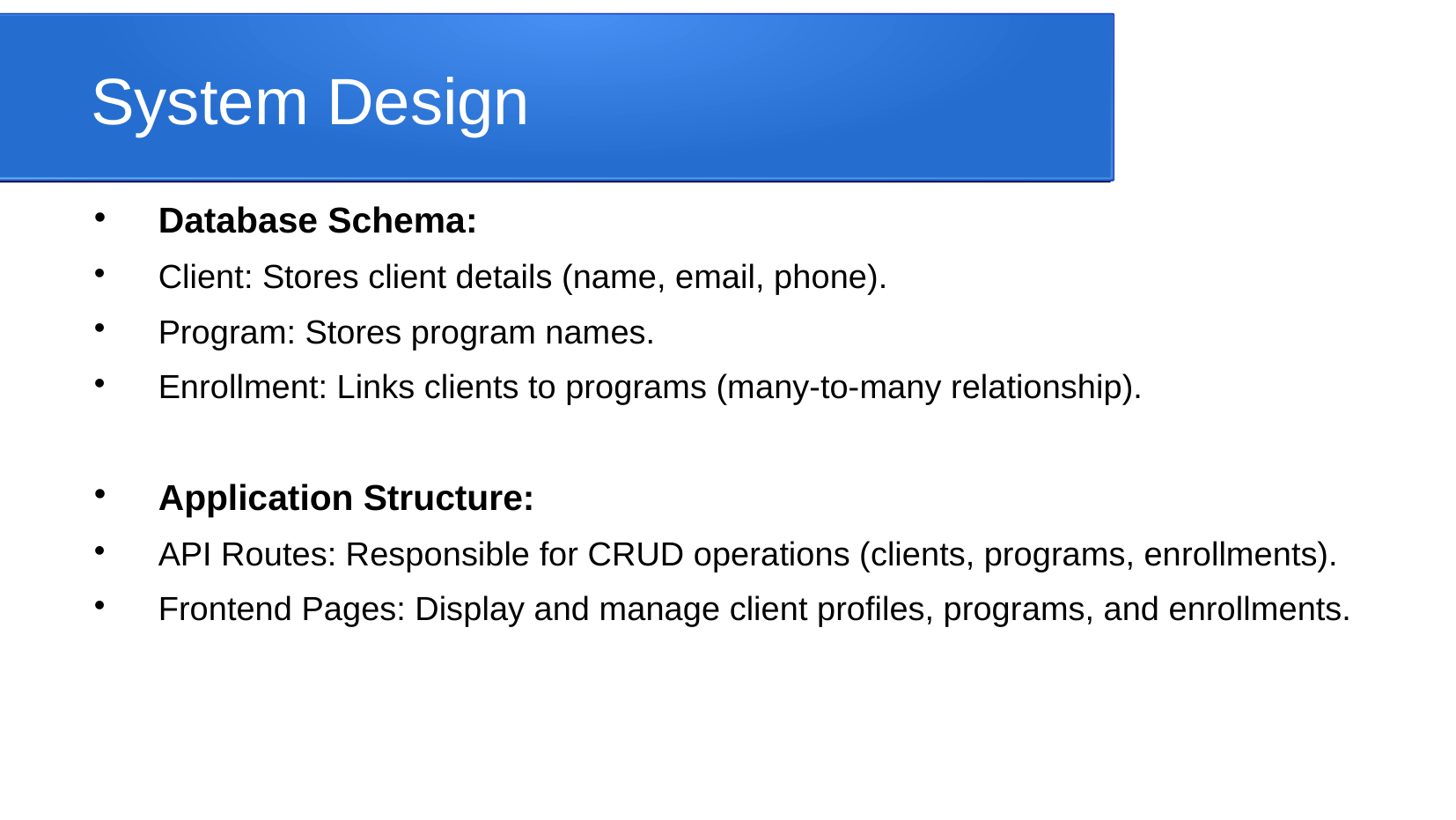

System Design
Database Schema:
Client: Stores client details (name, email, phone).
Program: Stores program names.
Enrollment: Links clients to programs (many-to-many relationship).

Application Structure:
API Routes: Responsible for CRUD operations (clients, programs, enrollments).
Frontend Pages: Display and manage client profiles, programs, and enrollments.